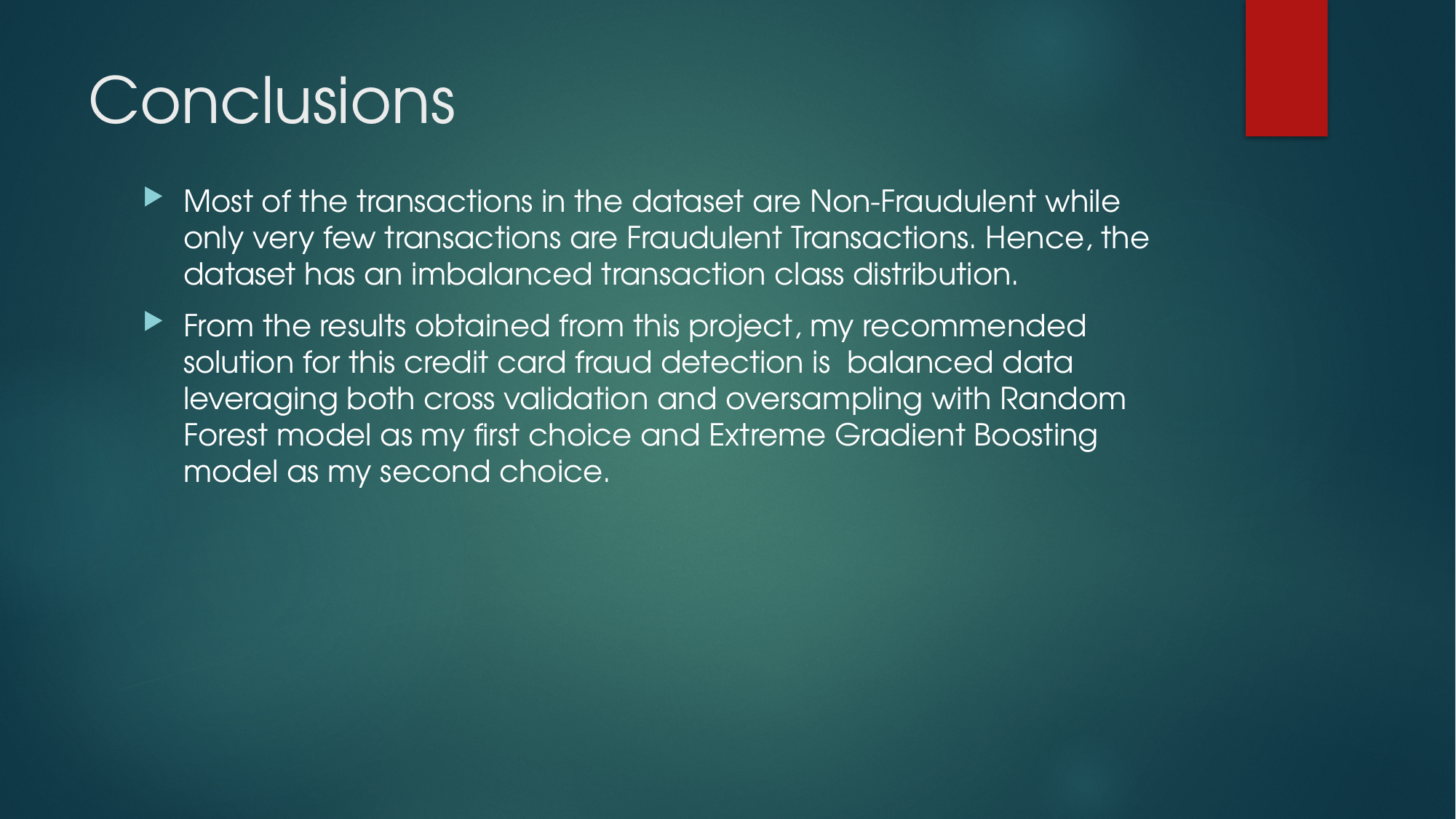

# Conclusions
Most of the transactions in the dataset are Non-Fraudulent while only very few transactions are Fraudulent Transactions. Hence, the dataset has an imbalanced transaction class distribution.
From the results obtained from this project, my recommended solution for this credit card fraud detection is  balanced data leveraging both cross validation and oversampling with Random Forest model as my first choice and Extreme Gradient Boosting model as my second choice.